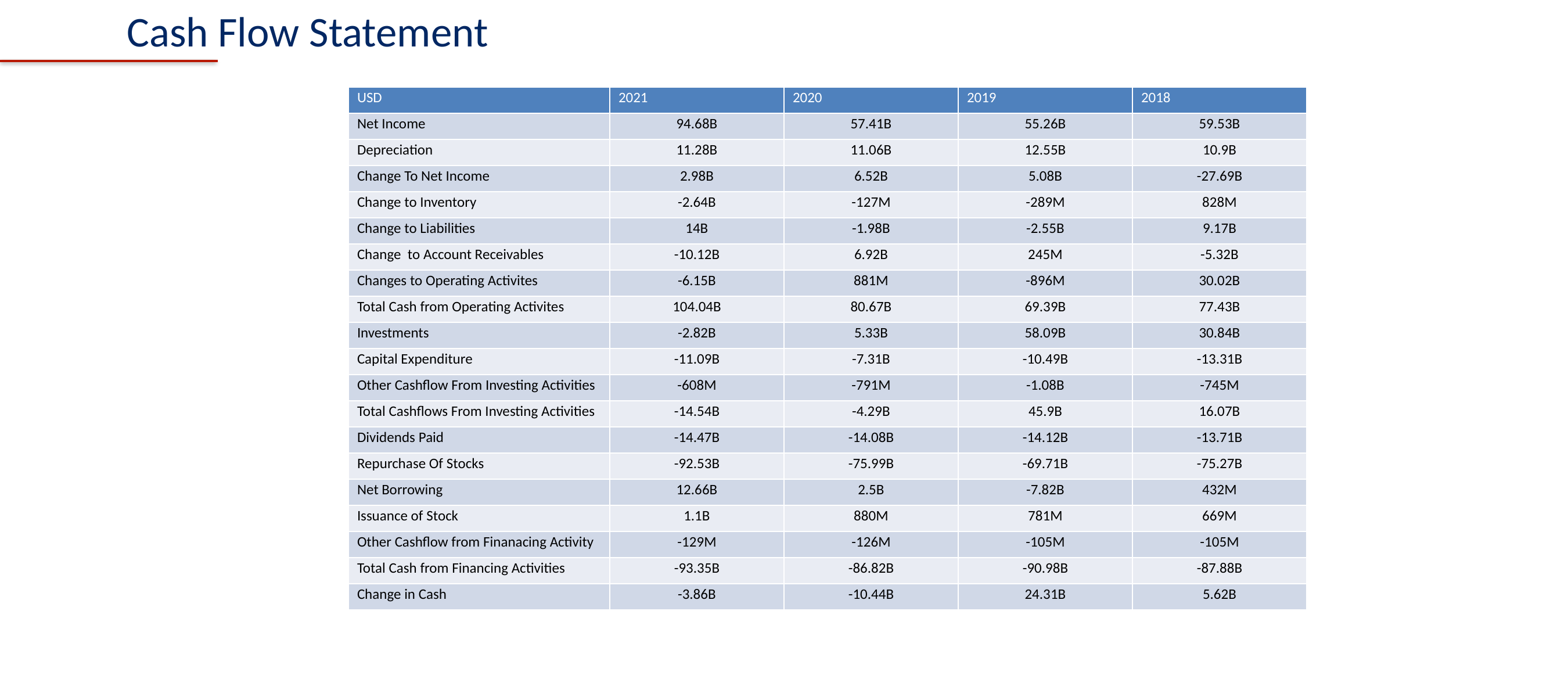

Cash Flow Statement
| USD | 2021 | 2020 | 2019 | 2018 |
| --- | --- | --- | --- | --- |
| Net Income | 94.68B | 57.41B | 55.26B | 59.53B |
| Depreciation | 11.28B | 11.06B | 12.55B | 10.9B |
| Change To Net Income | 2.98B | 6.52B | 5.08B | -27.69B |
| Change to Inventory | -2.64B | -127M | -289M | 828M |
| Change to Liabilities | 14B | -1.98B | -2.55B | 9.17B |
| Change to Account Receivables | -10.12B | 6.92B | 245M | -5.32B |
| Changes to Operating Activites | -6.15B | 881M | -896M | 30.02B |
| Total Cash from Operating Activites | 104.04B | 80.67B | 69.39B | 77.43B |
| Investments | -2.82B | 5.33B | 58.09B | 30.84B |
| Capital Expenditure | -11.09B | -7.31B | -10.49B | -13.31B |
| Other Cashflow From Investing Activities | -608M | -791M | -1.08B | -745M |
| Total Cashflows From Investing Activities | -14.54B | -4.29B | 45.9B | 16.07B |
| Dividends Paid | -14.47B | -14.08B | -14.12B | -13.71B |
| Repurchase Of Stocks | -92.53B | -75.99B | -69.71B | -75.27B |
| Net Borrowing | 12.66B | 2.5B | -7.82B | 432M |
| Issuance of Stock | 1.1B | 880M | 781M | 669M |
| Other Cashflow from Finanacing Activity | -129M | -126M | -105M | -105M |
| Total Cash from Financing Activities | -93.35B | -86.82B | -90.98B | -87.88B |
| Change in Cash | -3.86B | -10.44B | 24.31B | 5.62B |